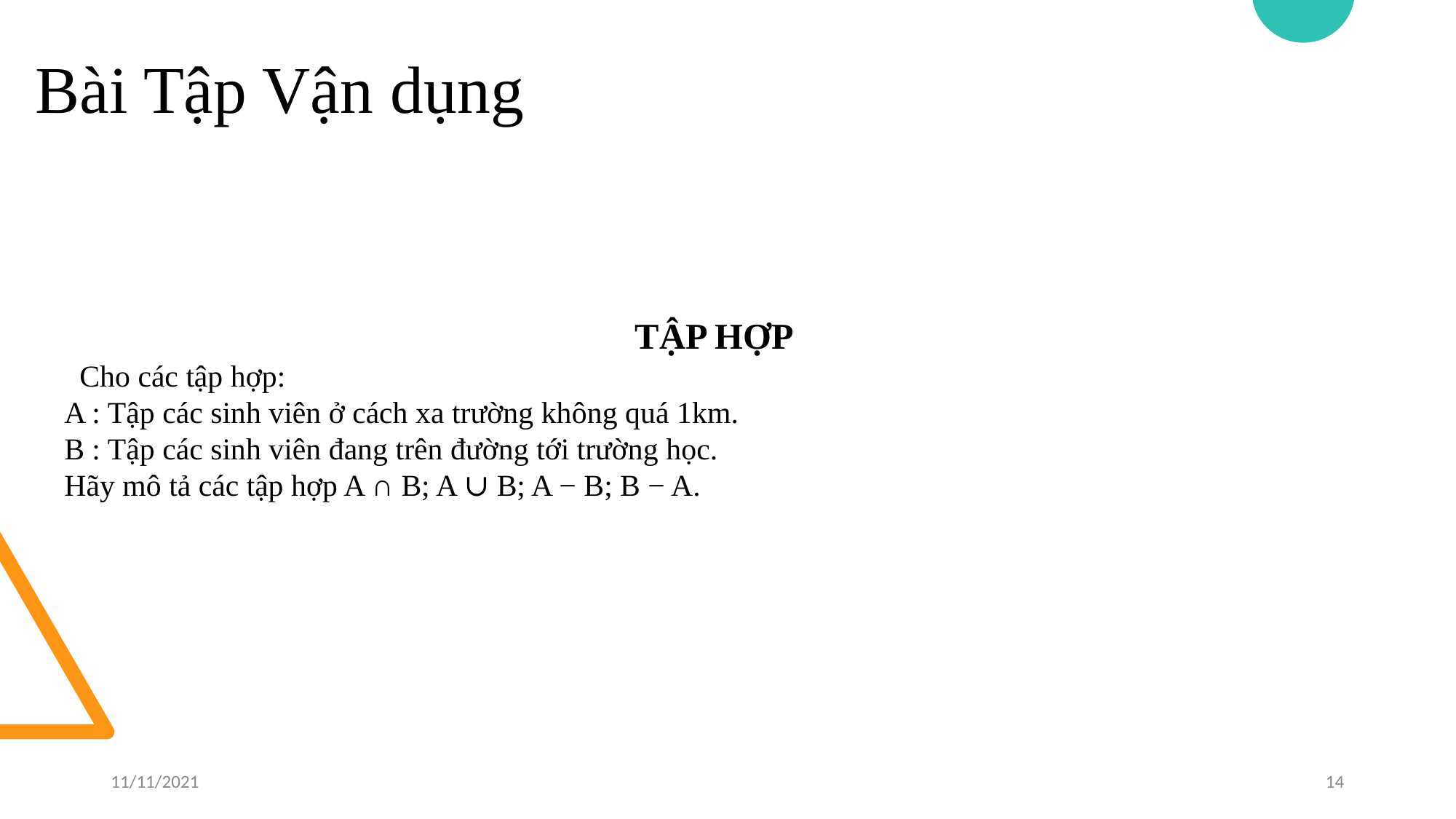

# Bài Tập Vận dụng
TẬP HỢP
  Cho các tập hợp:
A : Tập các sinh viên ở cách xa trường không quá 1km.
B : Tập các sinh viên đang trên đường tới trường học.
Hãy mô tả các tập hợp A ∩ B; A ∪ B; A − B; B − A.

11/11/2021
14